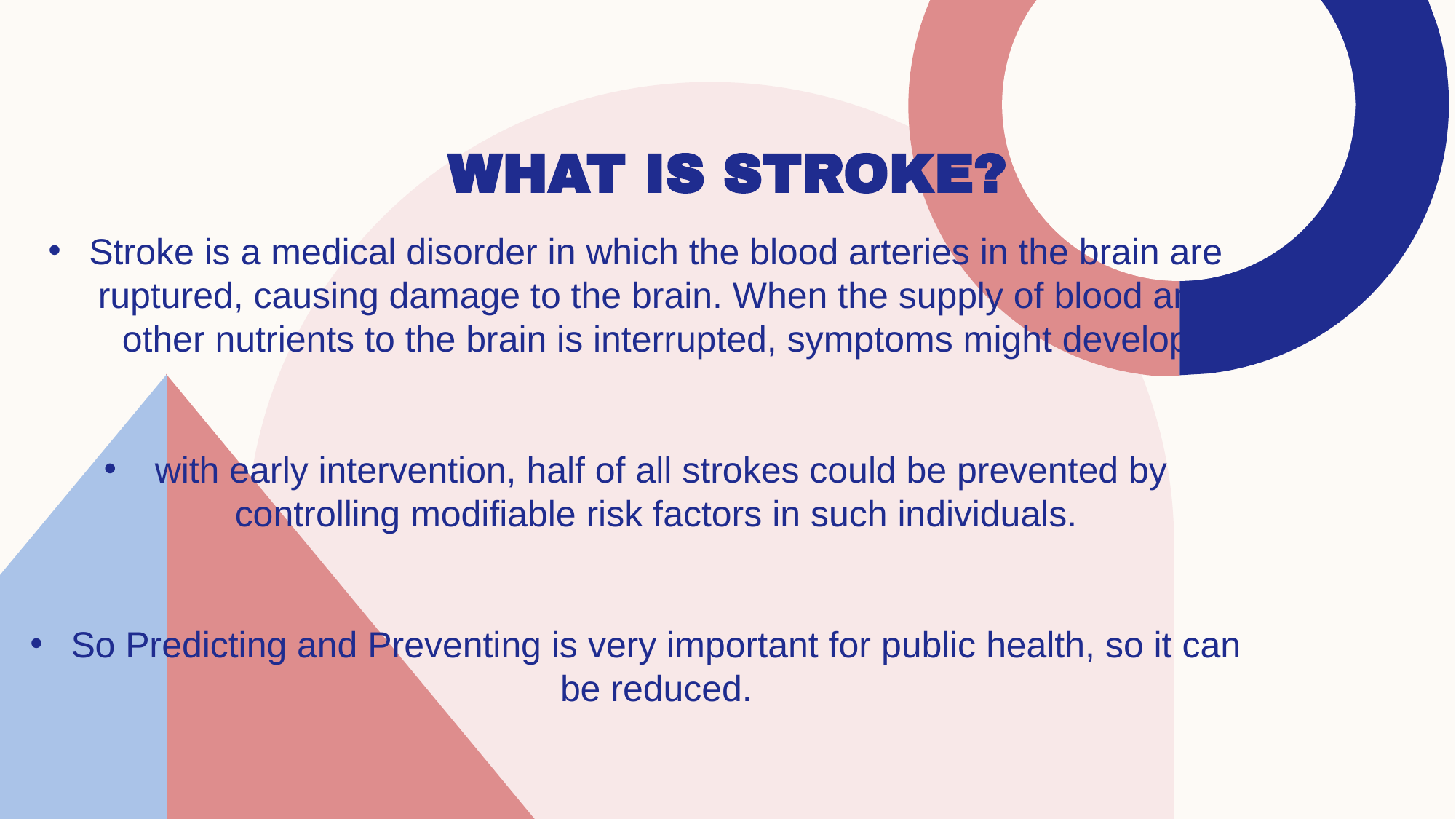

# WHAT IS STROKE?
Stroke is a medical disorder in which the blood arteries in the brain are ruptured, causing damage to the brain. When the supply of blood and other nutrients to the brain is interrupted, symptoms might develop

 with early intervention, half of all strokes could be prevented by controlling modifiable risk factors in such individuals.

So Predicting and Preventing is very important for public health, so it can be reduced.